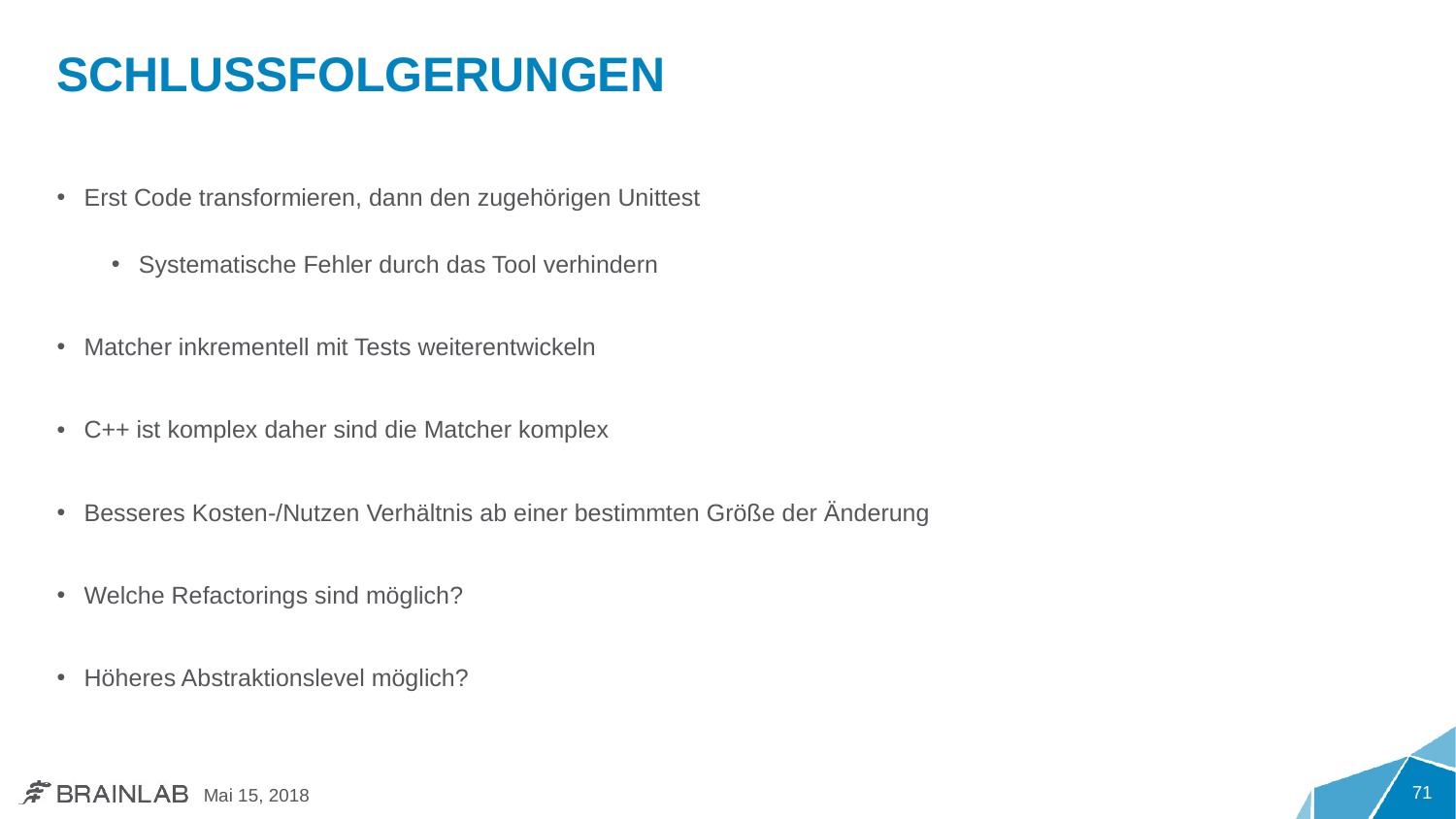

# Schlussfolgerungen
Erst Code transformieren, dann den zugehörigen Unittest

Systematische Fehler durch das Tool verhindern

Matcher inkrementell mit Tests weiterentwickeln

C++ ist komplex daher sind die Matcher komplex

Besseres Kosten-/Nutzen Verhältnis ab einer bestimmten Größe der Änderung

Welche Refactorings sind möglich?

Höheres Abstraktionslevel möglich?